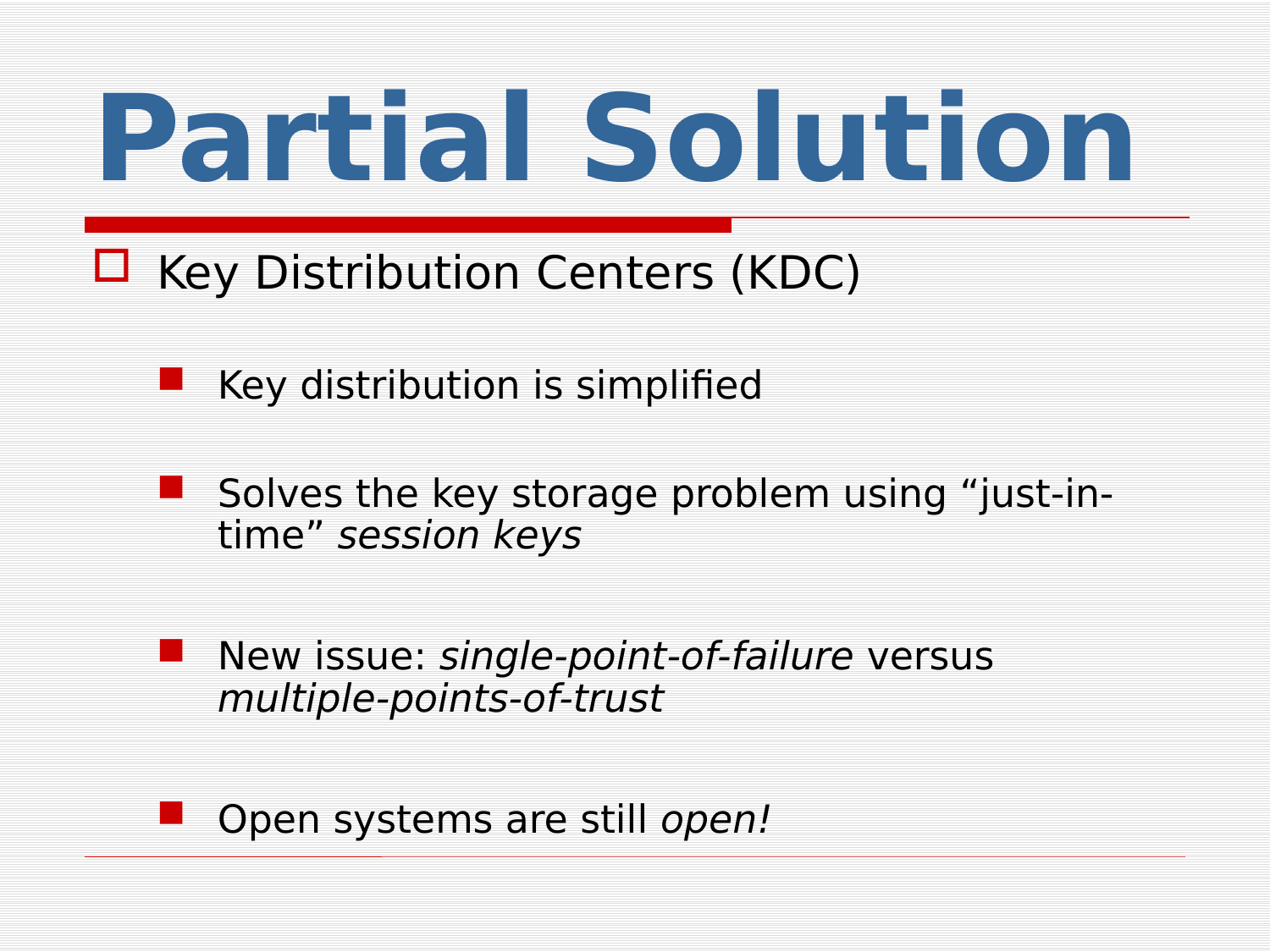

# Partial Solution
Key Distribution Centers (KDC)

Key distribution is simplified

Solves the key storage problem using “just-in-time” session keys

New issue: single-point-of-failure versus multiple-points-of-trust

Open systems are still open!